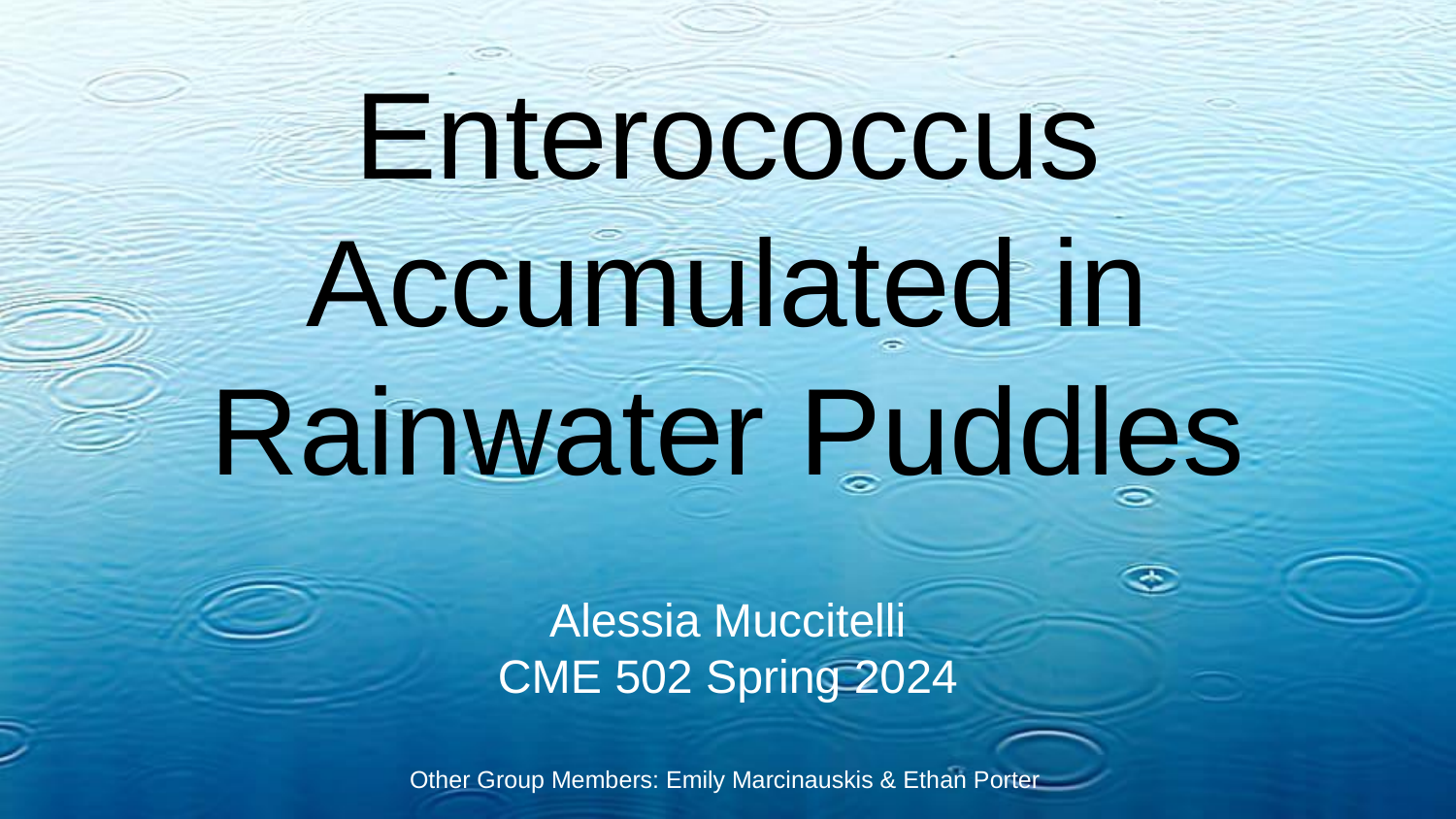

# Enterococcus Accumulated in Rainwater Puddles
Alessia Muccitelli
CME 502 Spring 2024
Other Group Members: Emily Marcinauskis & Ethan Porter